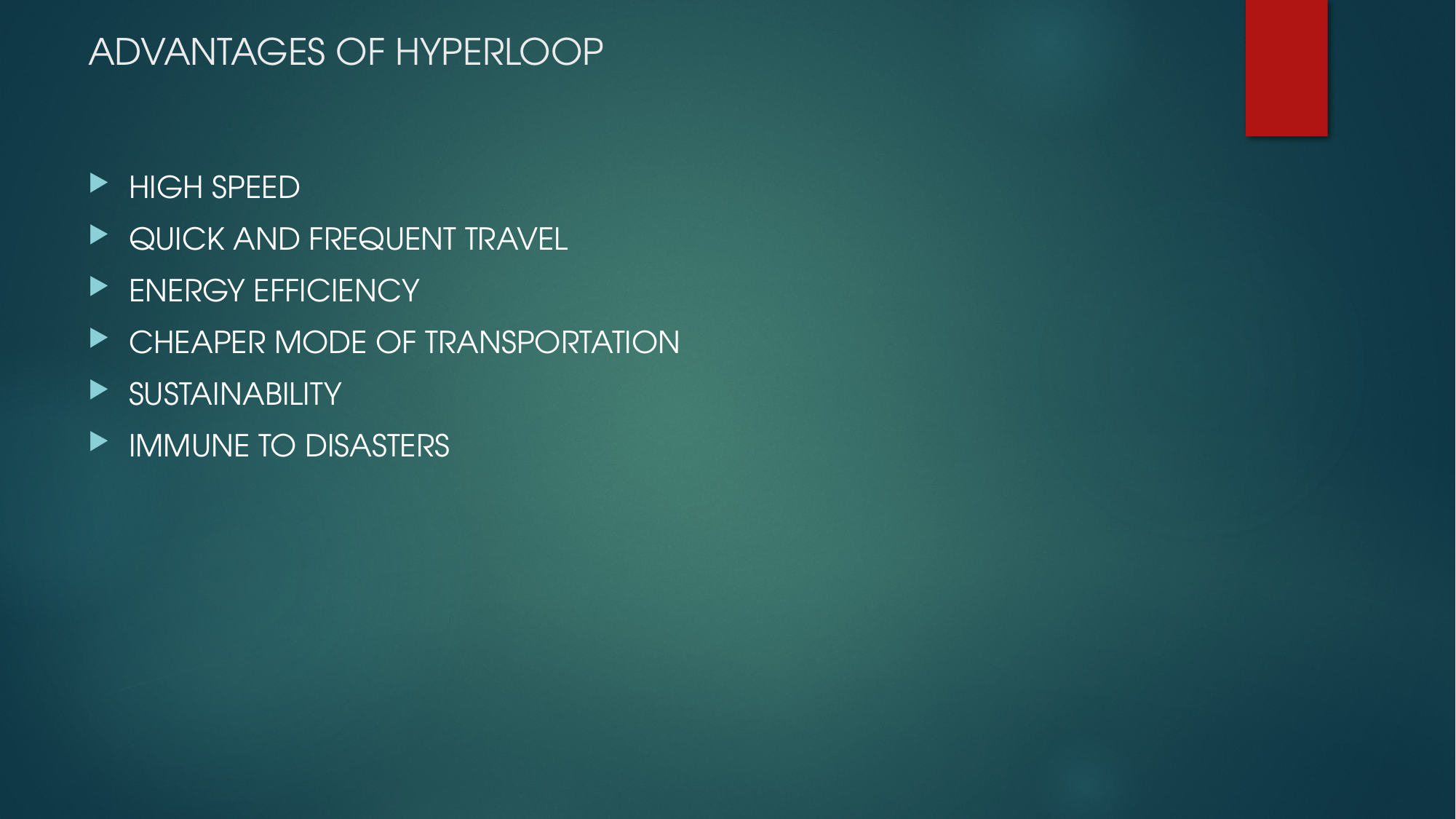

# ADVANTAGES OF HYPERLOOP
HIGH SPEED
QUICK AND FREQUENT TRAVEL
ENERGY EFFICIENCY
CHEAPER MODE OF TRANSPORTATION
SUSTAINABILITY
IMMUNE TO DISASTERS